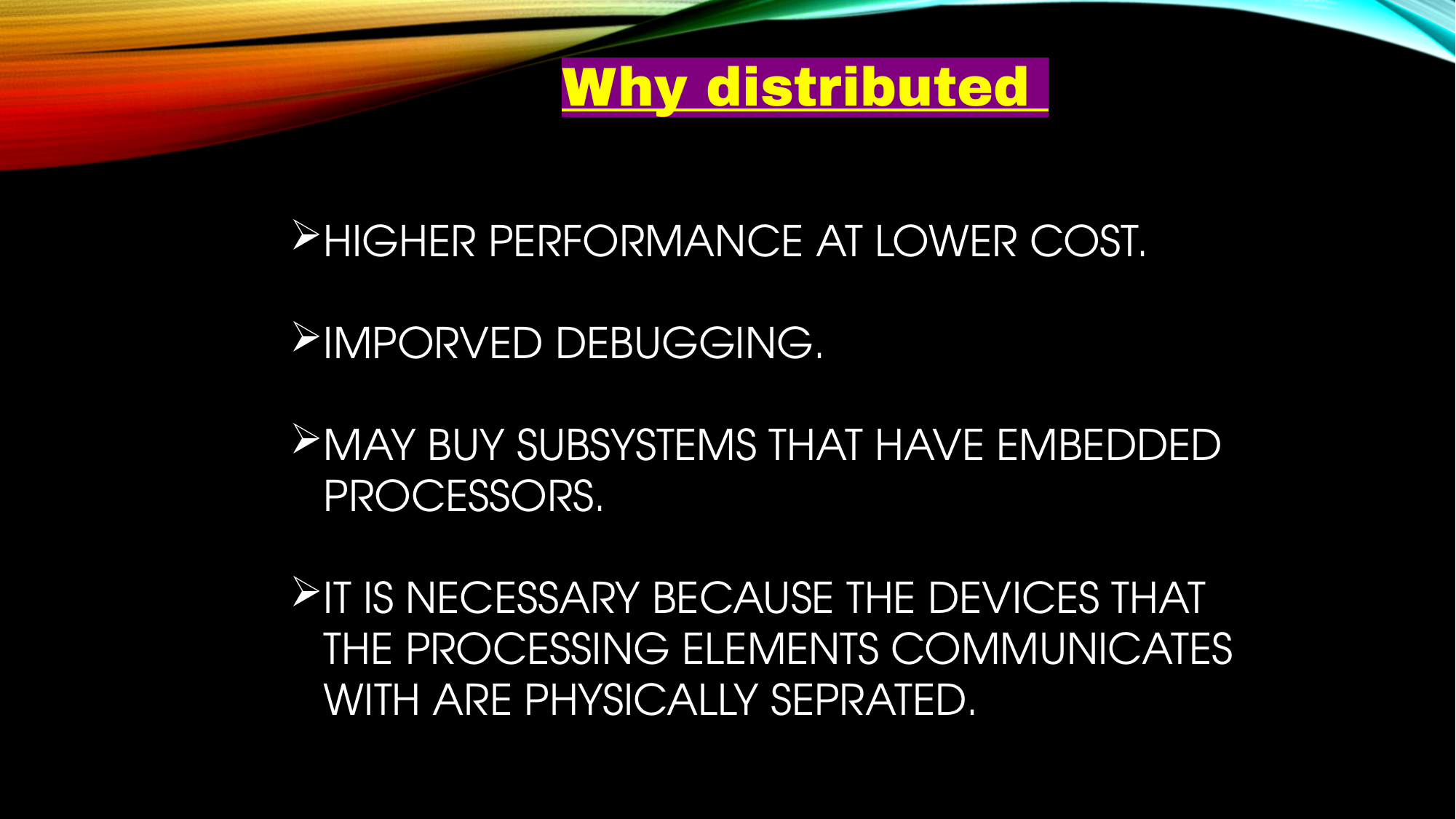

Why distributed
HIGHER PERFORMANCE AT LOWER COST.

IMPORVED DEBUGGING.

MAY BUY SUBSYSTEMS THAT HAVE EMBEDDED PROCESSORS.

IT IS NECESSARY BECAUSE THE DEVICES THAT THE PROCESSING ELEMENTS COMMUNICATES WITH ARE PHYSICALLY SEPRATED.